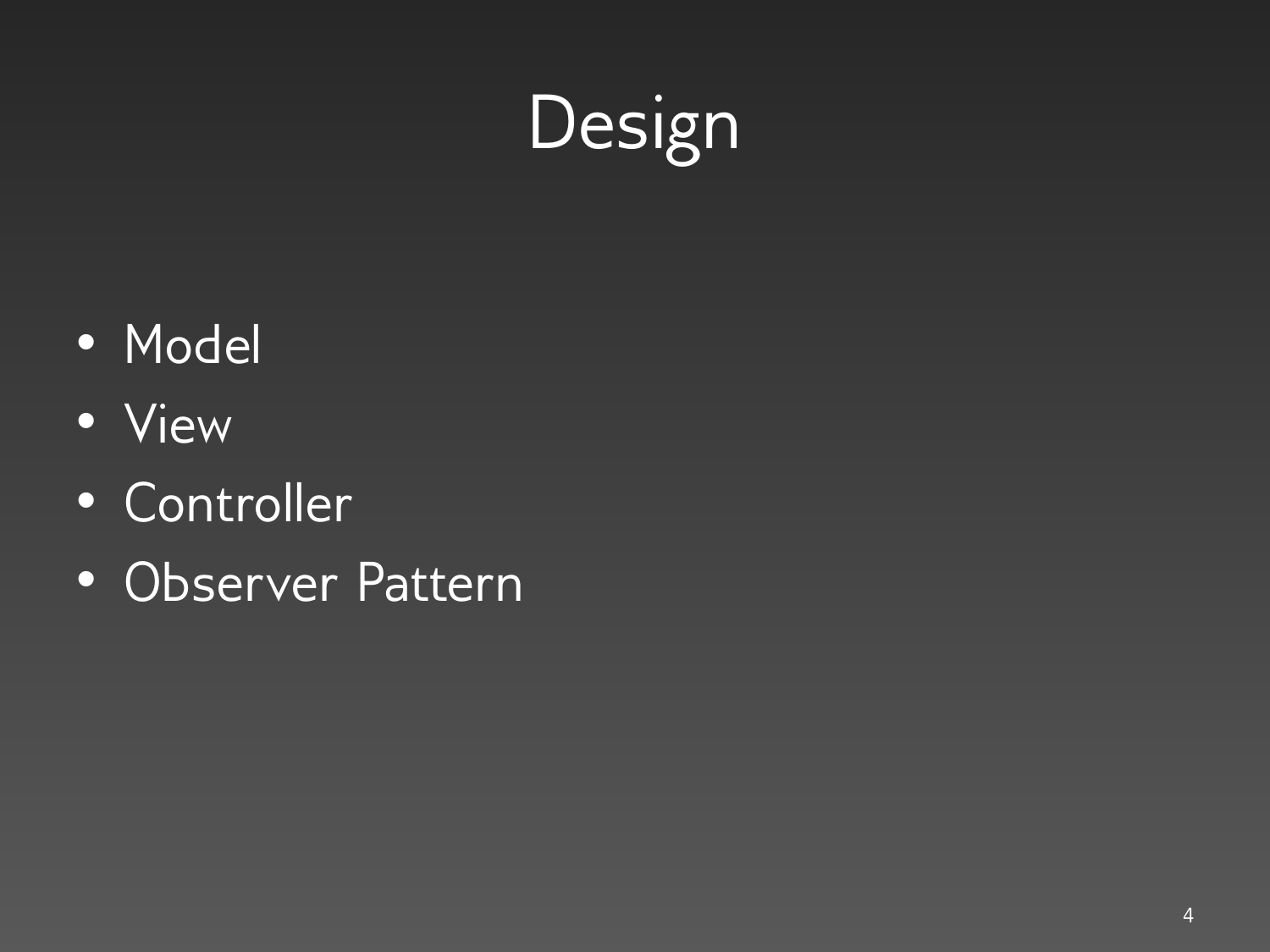

# Design

Model
View
Controller
Observer Pattern
4